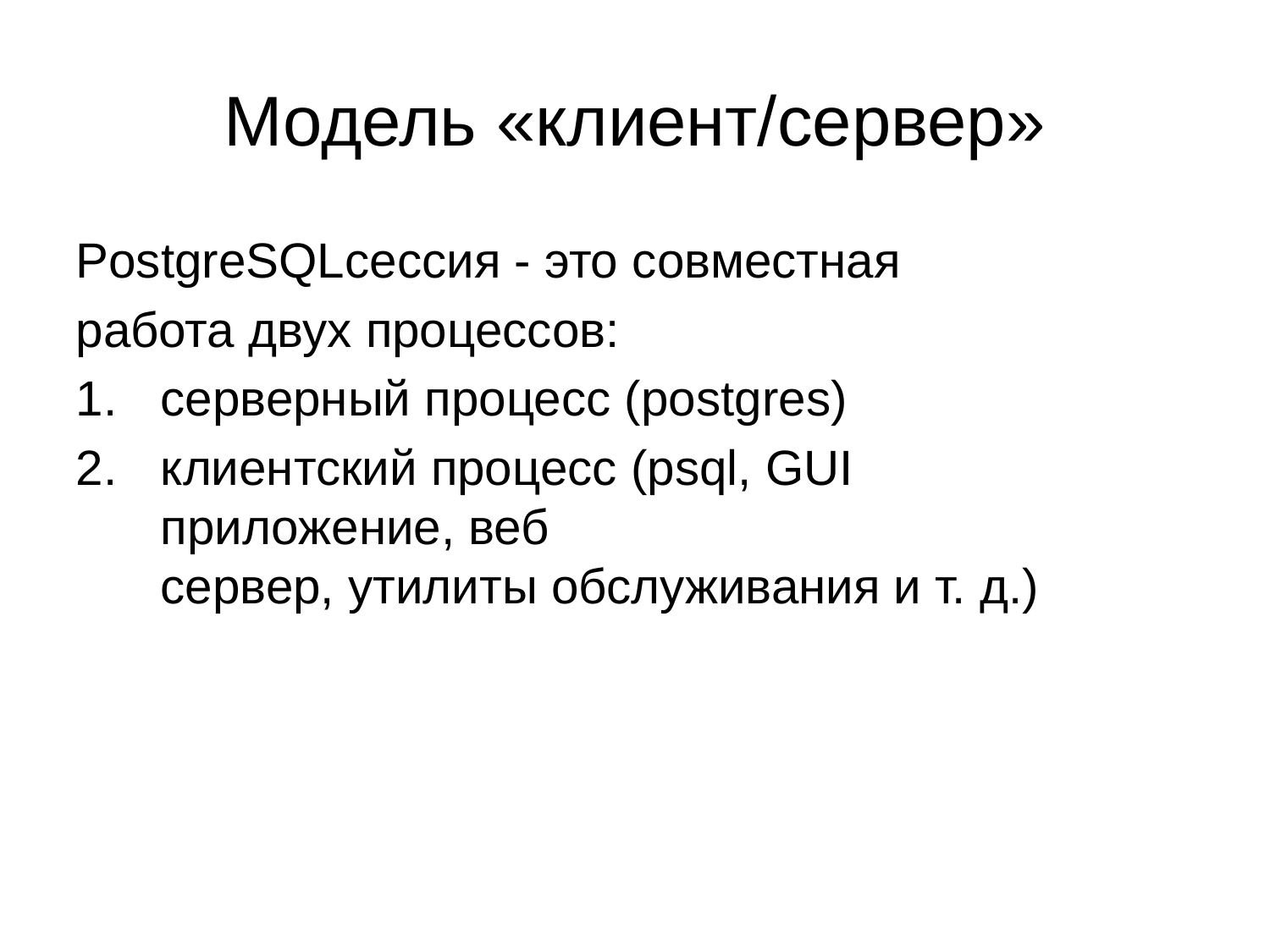

# Модель «клиент/сервер»
PostgreSQL­сессия - это совместная
работа двух процессов:
серверный процесс (postgres)
клиентский процесс (psql, GUI­приложение, веб­сервер, утилиты обслуживания и т. д.)